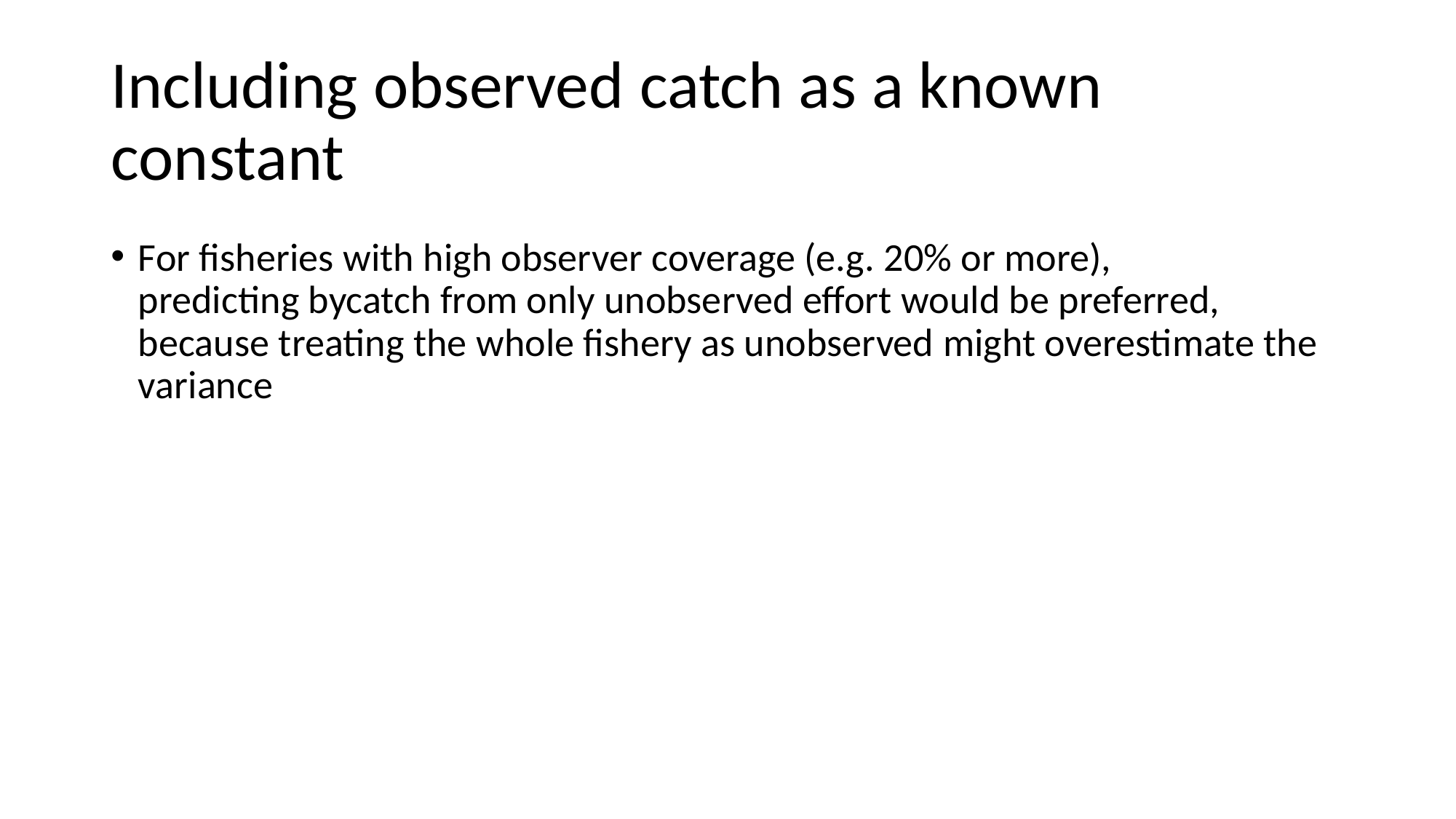

# Including observed catch as a known constant
For fisheries with high observer coverage (e.g. 20% or more), predicting bycatch from only unobserved effort would be preferred, because treating the whole fishery as unobserved might overestimate the variance